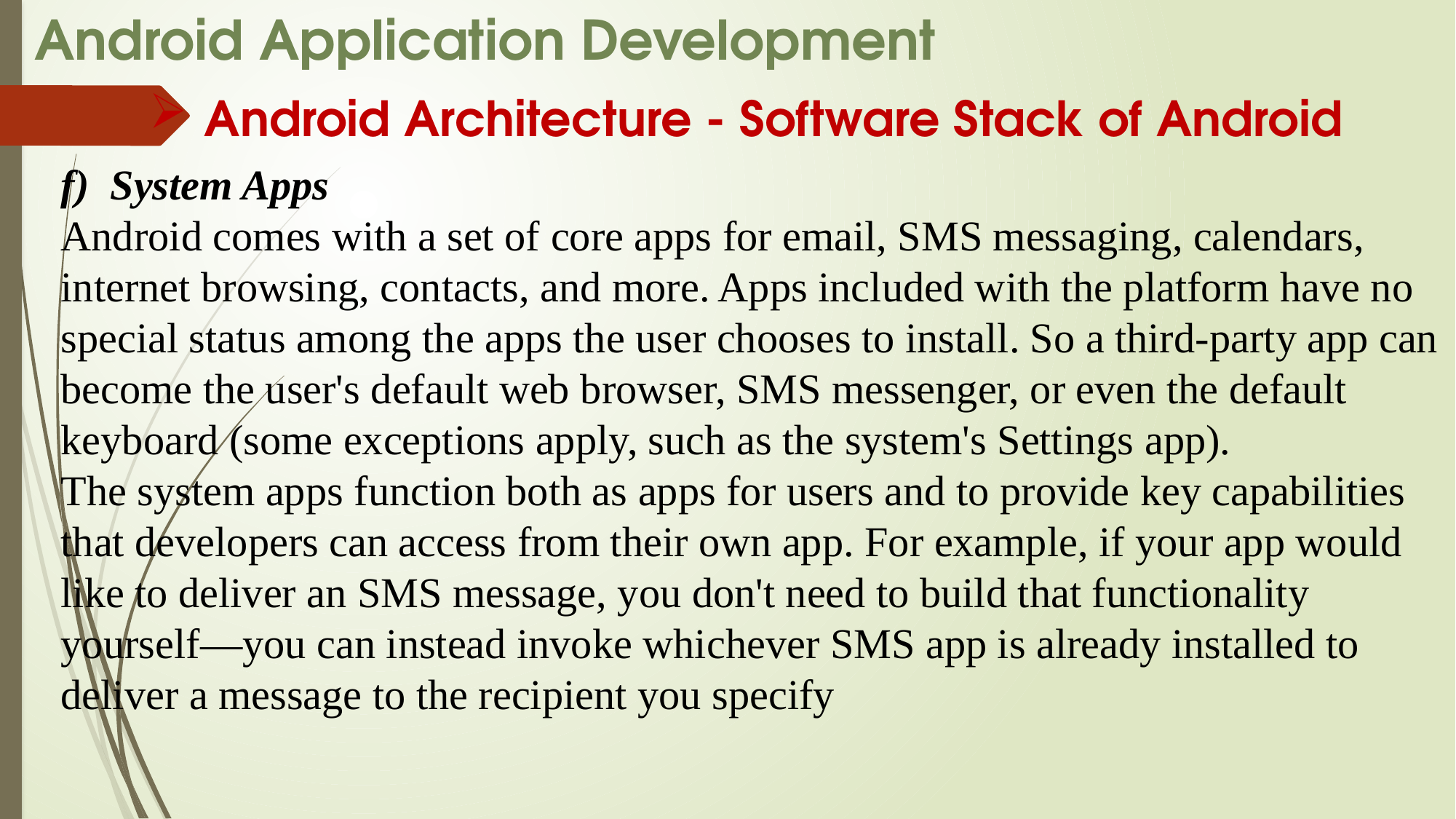

# Android Application Development
Android Architecture - Software Stack of Android
f)  System Apps
Android comes with a set of core apps for email, SMS messaging, calendars, internet browsing, contacts, and more. Apps included with the platform have no special status among the apps the user chooses to install. So a third-party app can become the user's default web browser, SMS messenger, or even the default keyboard (some exceptions apply, such as the system's Settings app).
The system apps function both as apps for users and to provide key capabilities that developers can access from their own app. For example, if your app would like to deliver an SMS message, you don't need to build that functionality yourself—you can instead invoke whichever SMS app is already installed to deliver a message to the recipient you specify